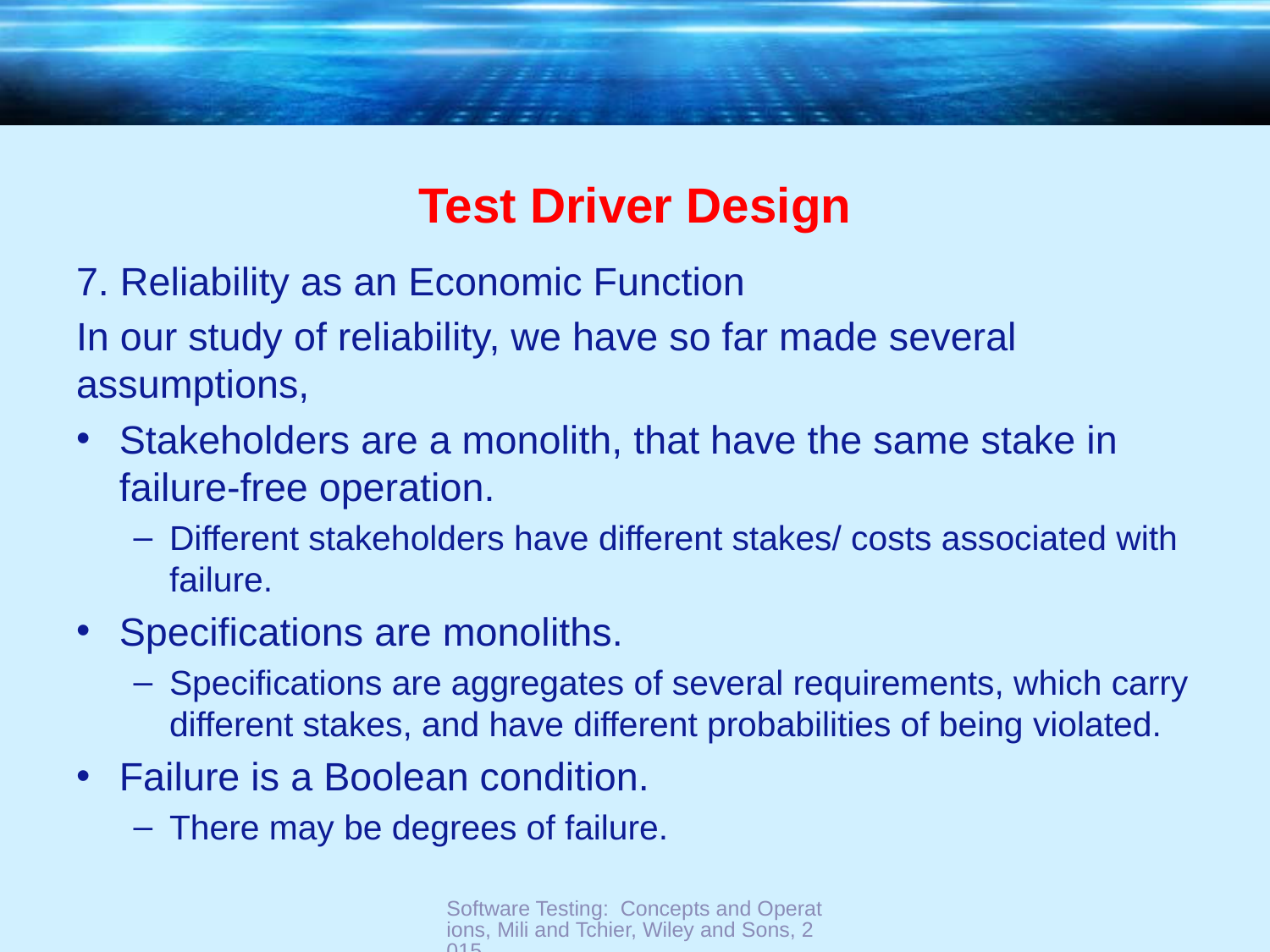

# Test Driver Design
7. Reliability as an Economic Function
In our study of reliability, we have so far made several assumptions,
Stakeholders are a monolith, that have the same stake in failure-free operation.
Different stakeholders have different stakes/ costs associated with failure.
Specifications are monoliths.
Specifications are aggregates of several requirements, which carry different stakes, and have different probabilities of being violated.
Failure is a Boolean condition.
There may be degrees of failure.

Software Testing:  Concepts and Operations, Mili and Tchier, Wiley and Sons, 2015